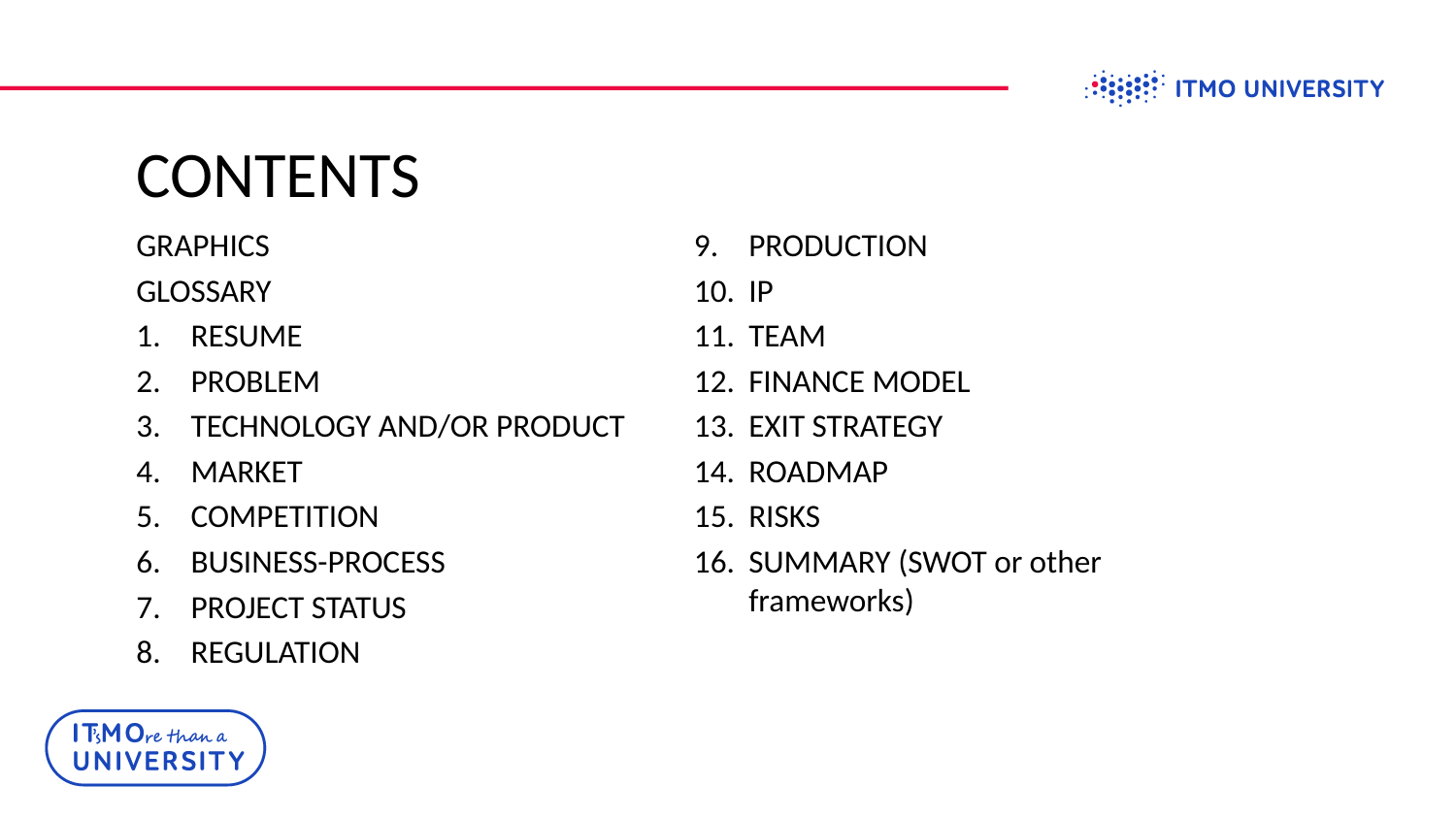

# CONTENTS
GRAPHICS
GLOSSARY
RESUME
PROBLEM
TECHNOLOGY AND/OR PRODUCT
MARKET
COMPETITION
BUSINESS-PROCESS
PROJECT STATUS
REGULATION
PRODUCTION
IP
TEAM
FINANCE MODEL
EXIT STRATEGY
ROADMAP
RISKS
SUMMARY (SWOT or other frameworks)